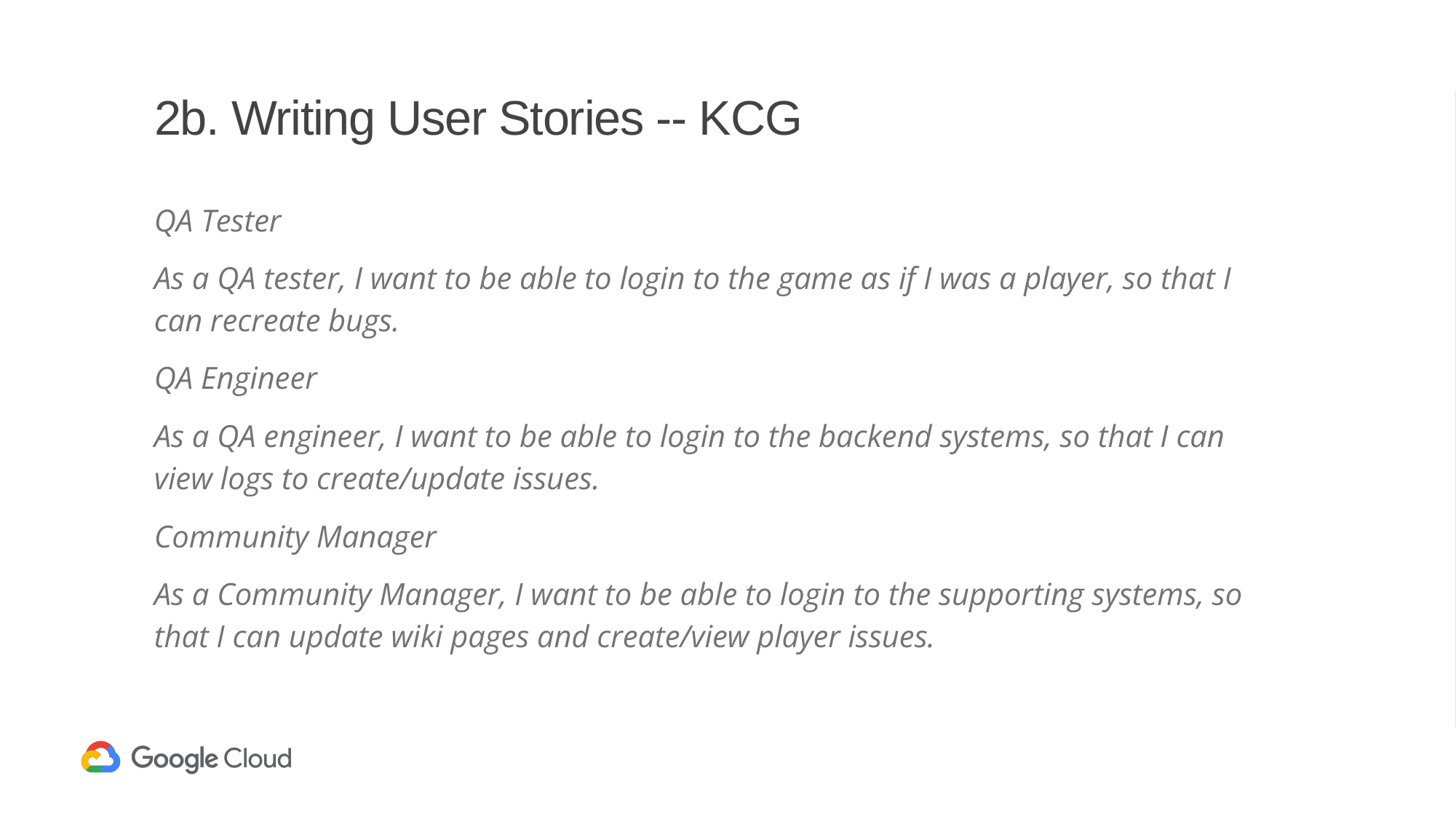

# 2b. Writing User Stories -- KCG
QA Tester
As a QA tester, I want to be able to login to the game as if I was a player, so that I can recreate bugs.
QA Engineer
As a QA engineer, I want to be able to login to the backend systems, so that I can view logs to create/update issues.
Community Manager
As a Community Manager, I want to be able to login to the supporting systems, so that I can update wiki pages and create/view player issues.